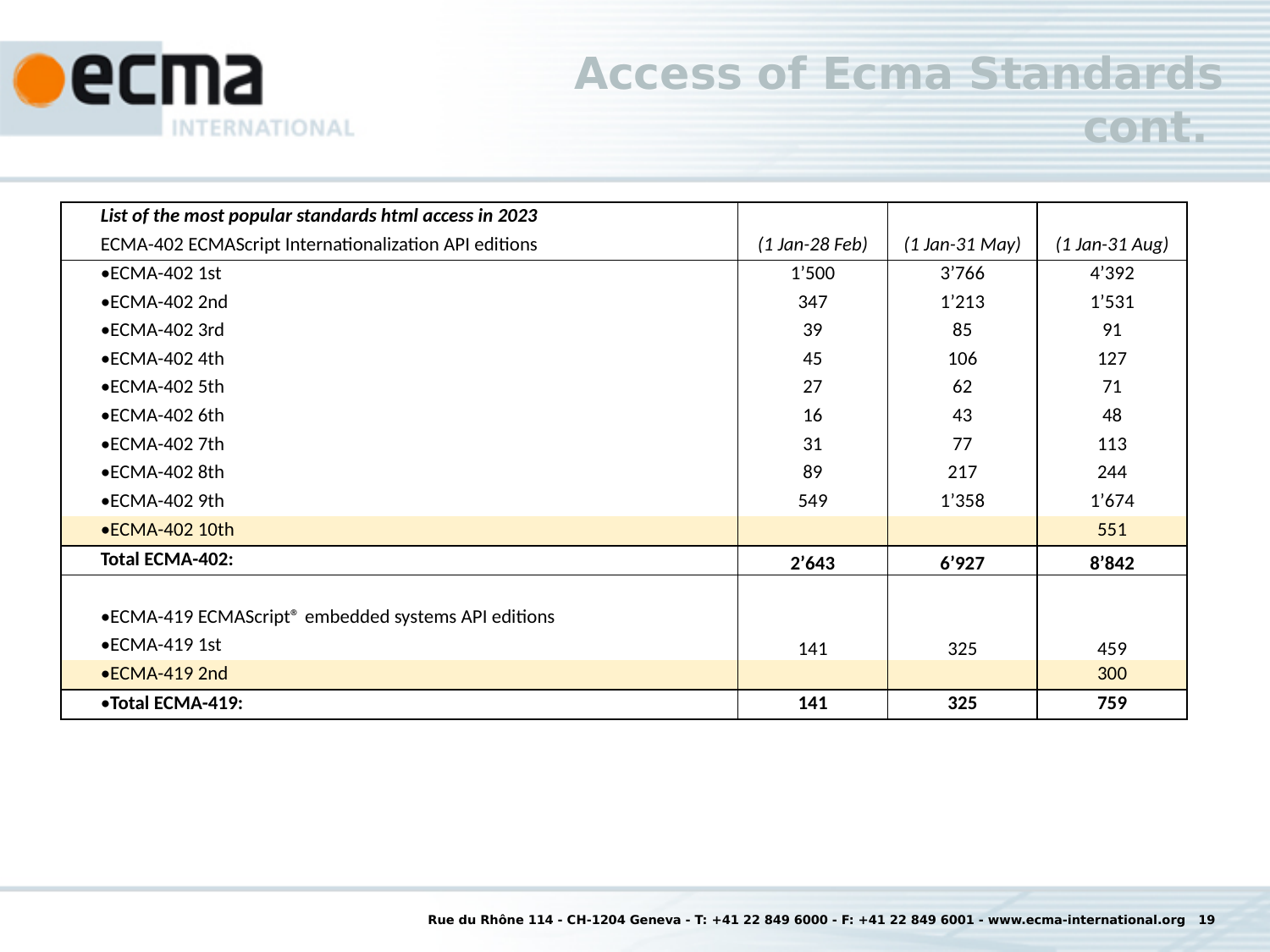

# Access of Ecma Standards cont.
| List of the most popular standards html access in 2023 |  |  |  |
| --- | --- | --- | --- |
| ECMA-402 ECMAScript Internationalization API editions | (1 Jan-28 Feb) | (1 Jan-31 May) | (1 Jan-31 Aug) |
| •ECMA-402 1st | 1’500 | 3’766 | 4’392 |
| •ECMA-402 2nd | 347 | 1’213 | 1’531 |
| •ECMA-402 3rd | 39 | 85 | 91 |
| •ECMA-402 4th | 45 | 106 | 127 |
| •ECMA-402 5th | 27 | 62 | 71 |
| •ECMA-402 6th | 16 | 43 | 48 |
| •ECMA-402 7th | 31 | 77 | 113 |
| •ECMA-402 8th | 89 | 217 | 244 |
| •ECMA-402 9th | 549 | 1’358 | 1’674 |
| •ECMA-402 10th |  |  | 551 |
| Total ECMA-402: | 2’643 | 6’927 | 8’842 |
|  |  |  |  |
| •ECMA-419 ECMAScript® embedded systems API editions |  |  |  |
| •ECMA-419 1st | 141 | 325 | 459 |
| •ECMA-419 2nd |  |  | 300 |
| •Total ECMA-419: | 141 | 325 | 759 |
	Rue du Rhône 114 - CH-1204 Geneva - T: +41 22 849 6000 - F: +41 22 849 6001 - www.ecma-international.org   19